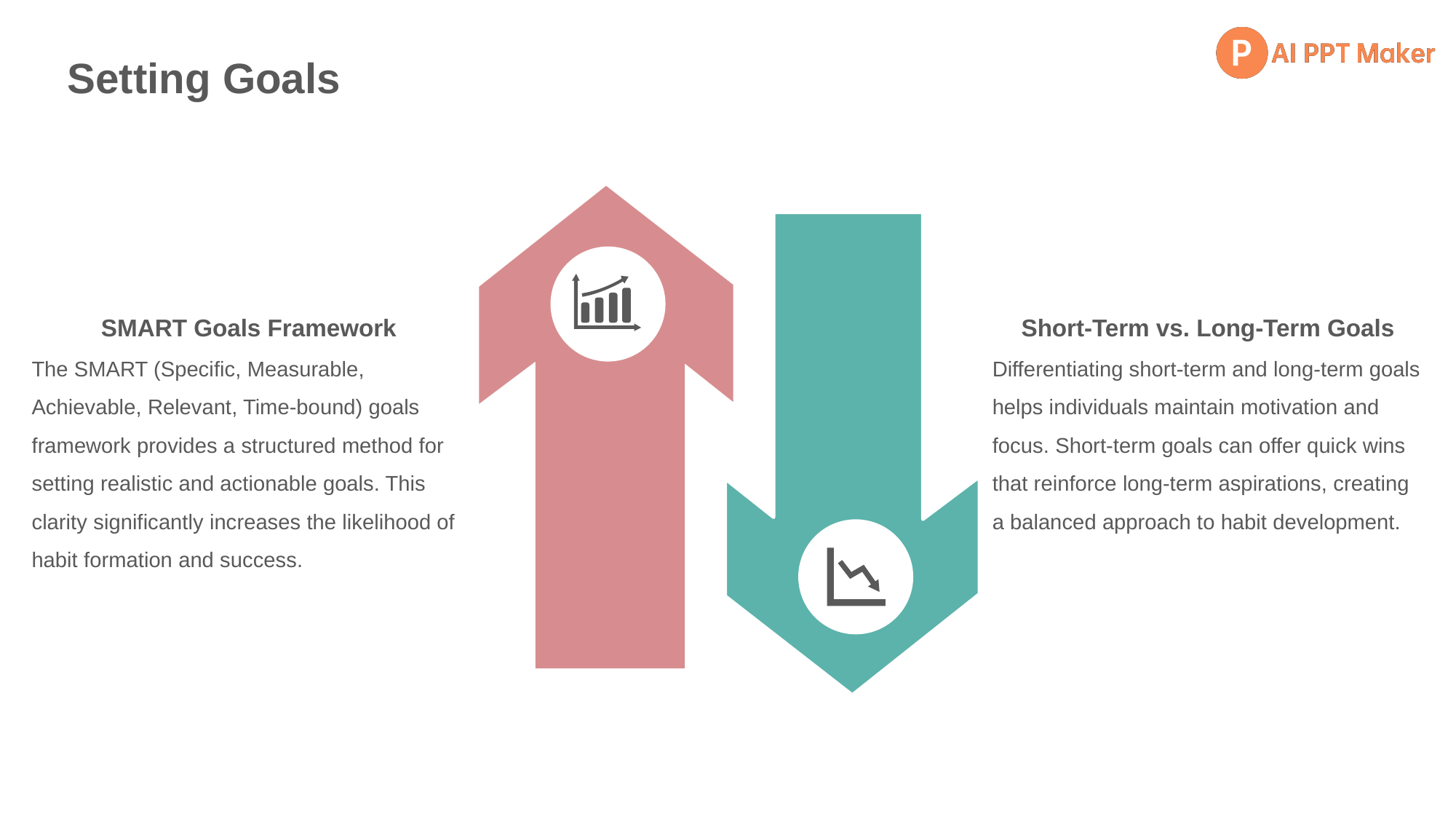

Setting Goals

SMART Goals Framework
Short-Term vs. Long-Term Goals
The SMART (Specific, Measurable, Achievable, Relevant, Time-bound) goals framework provides a structured method for setting realistic and actionable goals. This clarity significantly increases the likelihood of habit formation and success.
Differentiating short-term and long-term goals helps individuals maintain motivation and focus. Short-term goals can offer quick wins that reinforce long-term aspirations, creating a balanced approach to habit development.